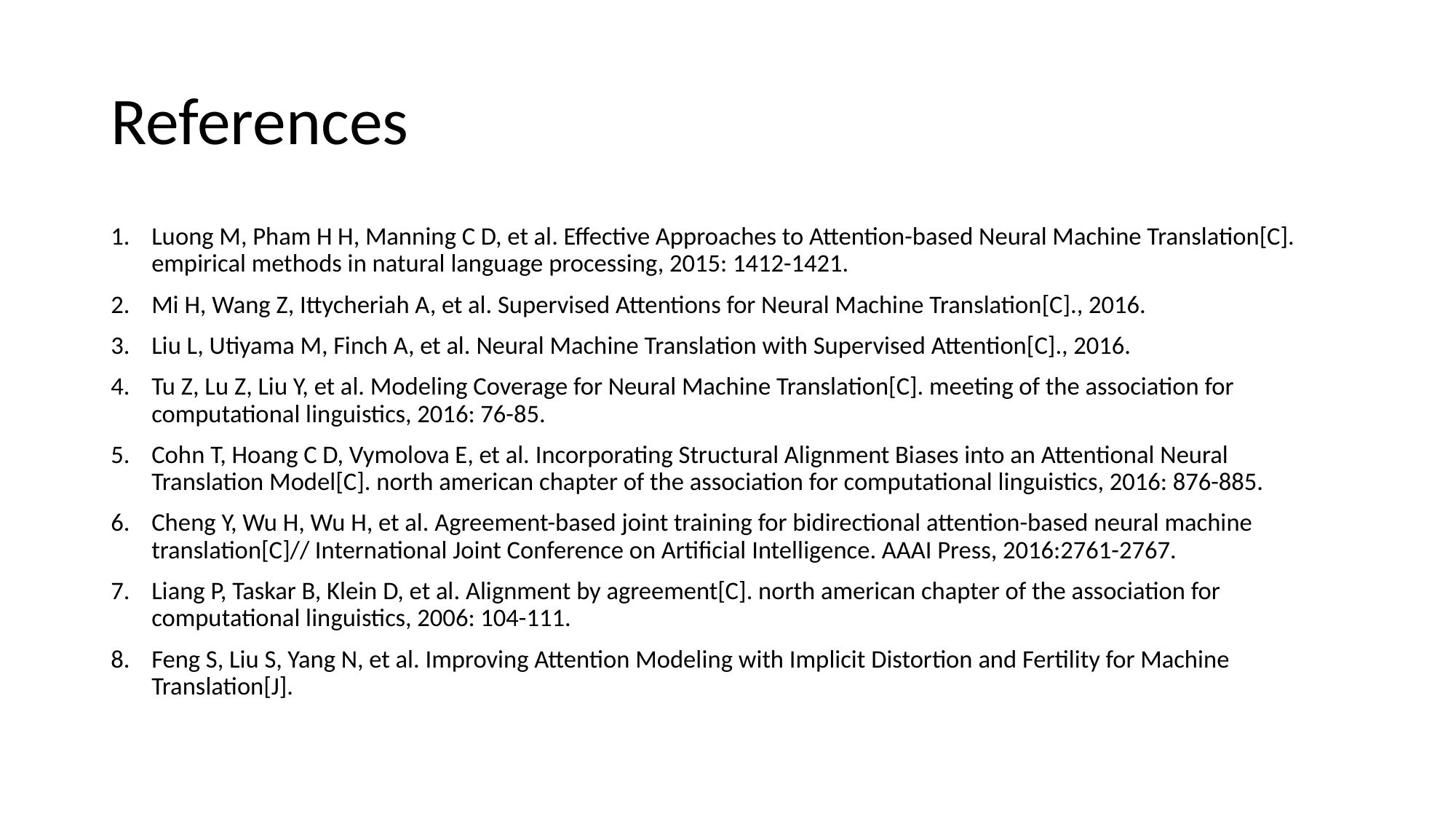

# References
Luong M, Pham H H, Manning C D, et al. Effective Approaches to Attention-based Neural Machine Translation[C]. empirical methods in natural language processing, 2015: 1412-1421.
Mi H, Wang Z, Ittycheriah A, et al. Supervised Attentions for Neural Machine Translation[C]., 2016.
Liu L, Utiyama M, Finch A, et al. Neural Machine Translation with Supervised Attention[C]., 2016.
Tu Z, Lu Z, Liu Y, et al. Modeling Coverage for Neural Machine Translation[C]. meeting of the association for computational linguistics, 2016: 76-85.
Cohn T, Hoang C D, Vymolova E, et al. Incorporating Structural Alignment Biases into an Attentional Neural Translation Model[C]. north american chapter of the association for computational linguistics, 2016: 876-885.
Cheng Y, Wu H, Wu H, et al. Agreement-based joint training for bidirectional attention-based neural machine translation[C]// International Joint Conference on Artificial Intelligence. AAAI Press, 2016:2761-2767.
Liang P, Taskar B, Klein D, et al. Alignment by agreement[C]. north american chapter of the association for computational linguistics, 2006: 104-111.
Feng S, Liu S, Yang N, et al. Improving Attention Modeling with Implicit Distortion and Fertility for Machine Translation[J].